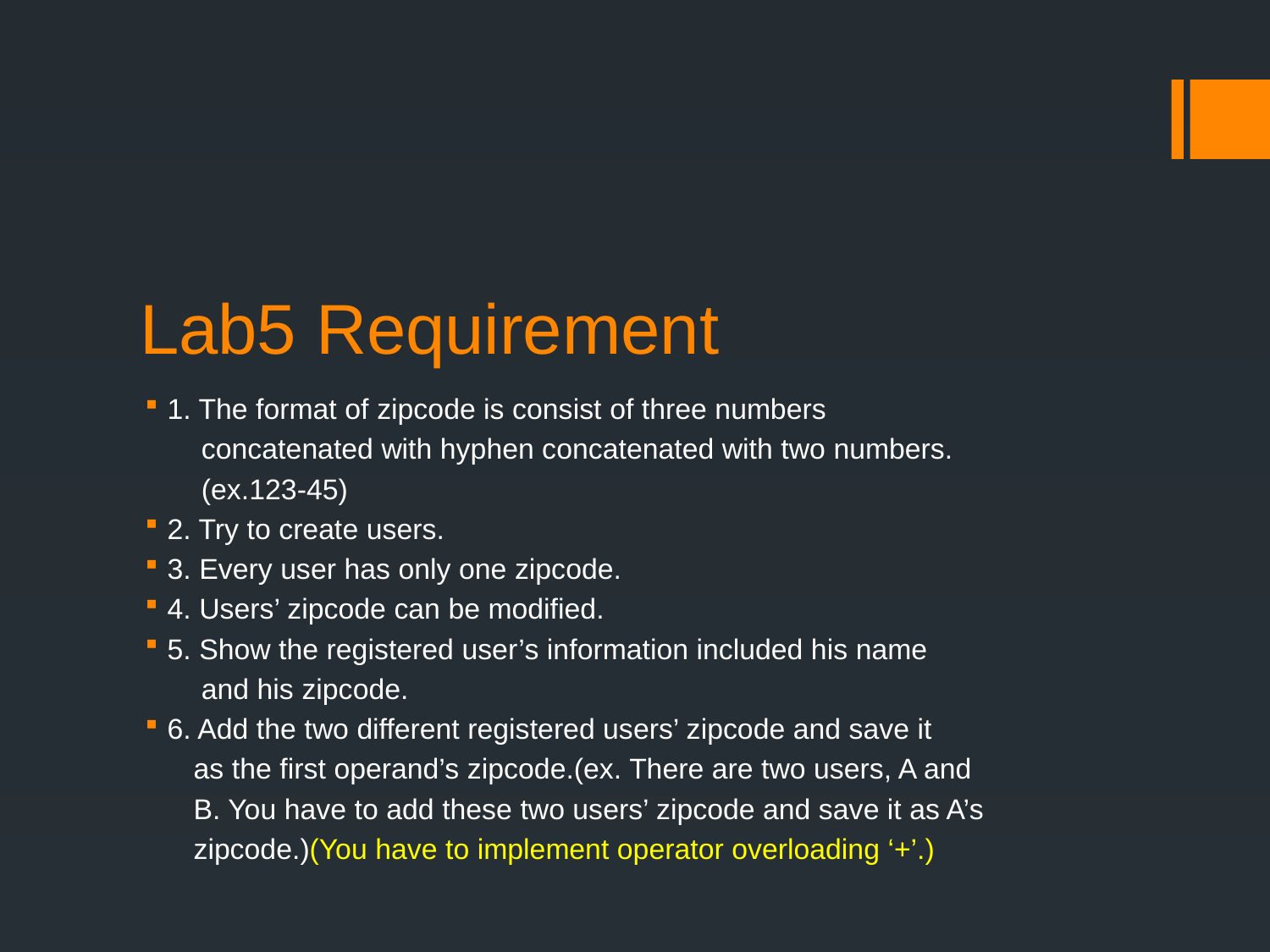

# Lab5 Requirement
1. The format of zipcode is consist of three numbers
       concatenated with hyphen concatenated with two numbers.
       (ex.123-45)
2. Try to create users.
3. Every user has only one zipcode.
4. Users’ zipcode can be modified.
5. Show the registered user’s information included his name
       and his zipcode.
6. Add the two different registered users’ zipcode and save it
      as the first operand’s zipcode.(ex. There are two users, A and
      B. You have to add these two users’ zipcode and save it as A’s
      zipcode.)(You have to implement operator overloading ‘+’.)